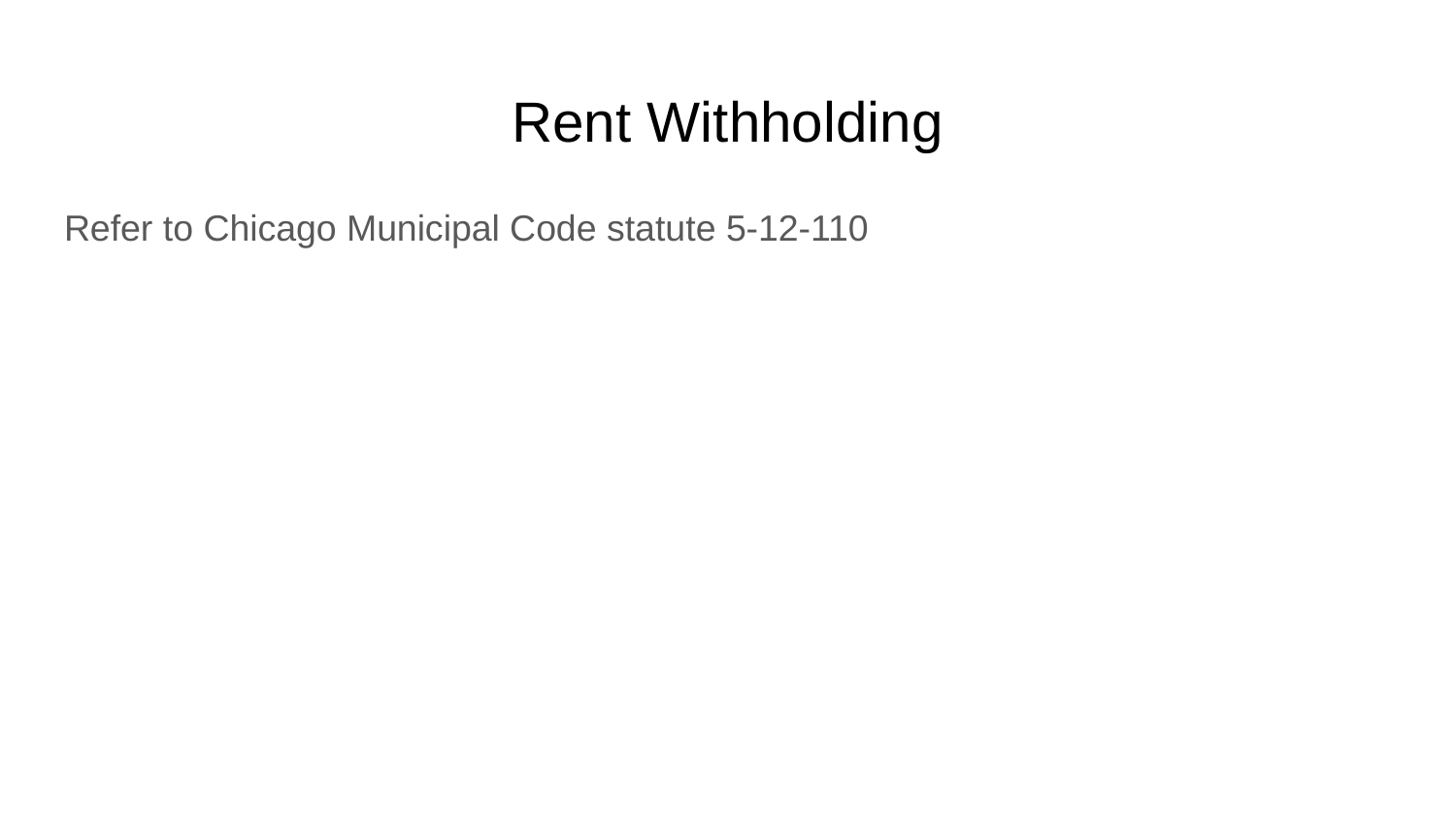

# Rent Withholding
Refer to Chicago Municipal Code statute 5-12-110